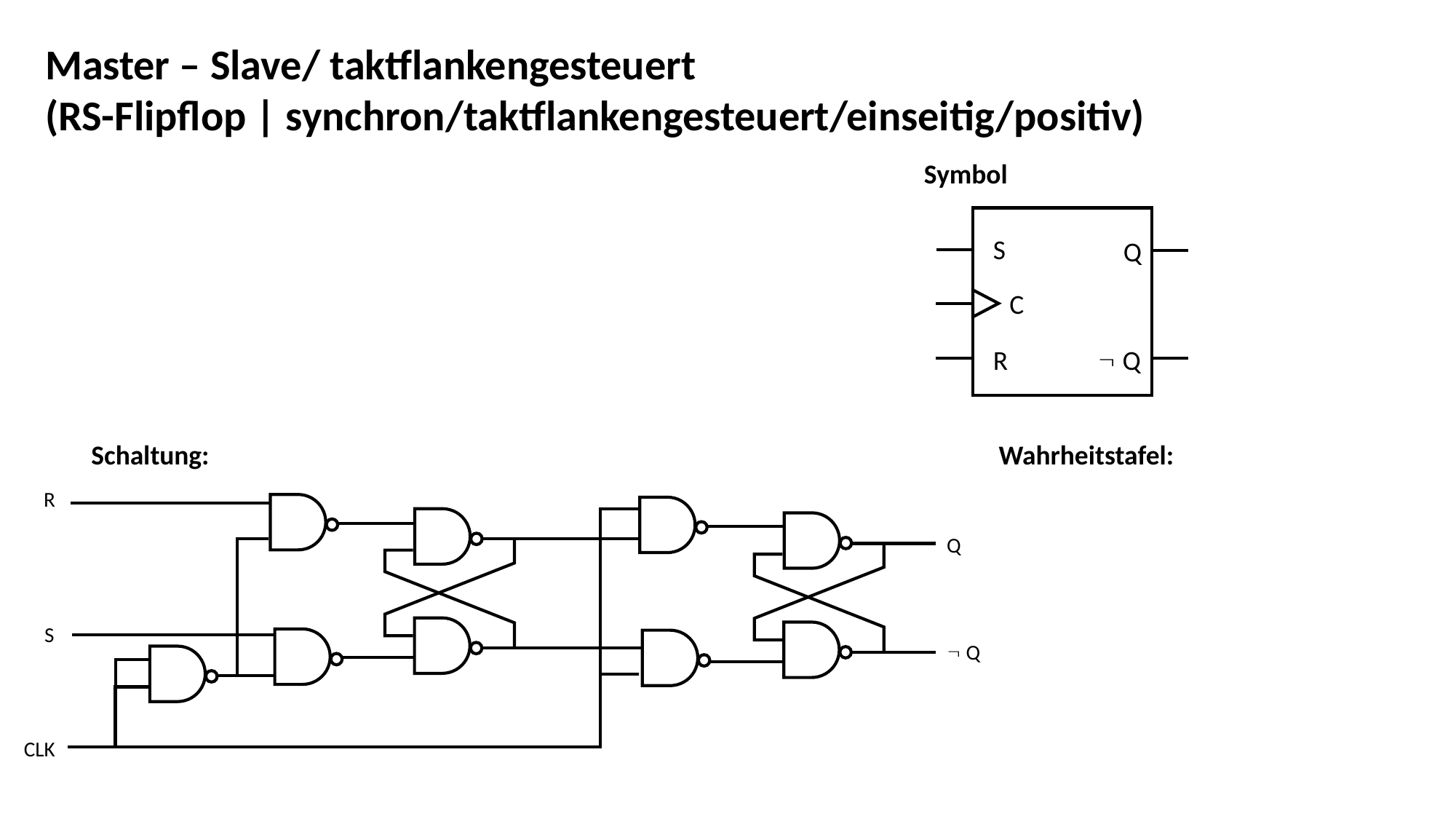

Master – Slave/ taktflankengesteuert
(RS-Flipflop | synchron/taktflankengesteuert/einseitig/positiv)
Symbol

S
Q
C

R
¬ Q

Schaltung:
Wahrheitstafel:
R

Q

S

¬ Q

CLK